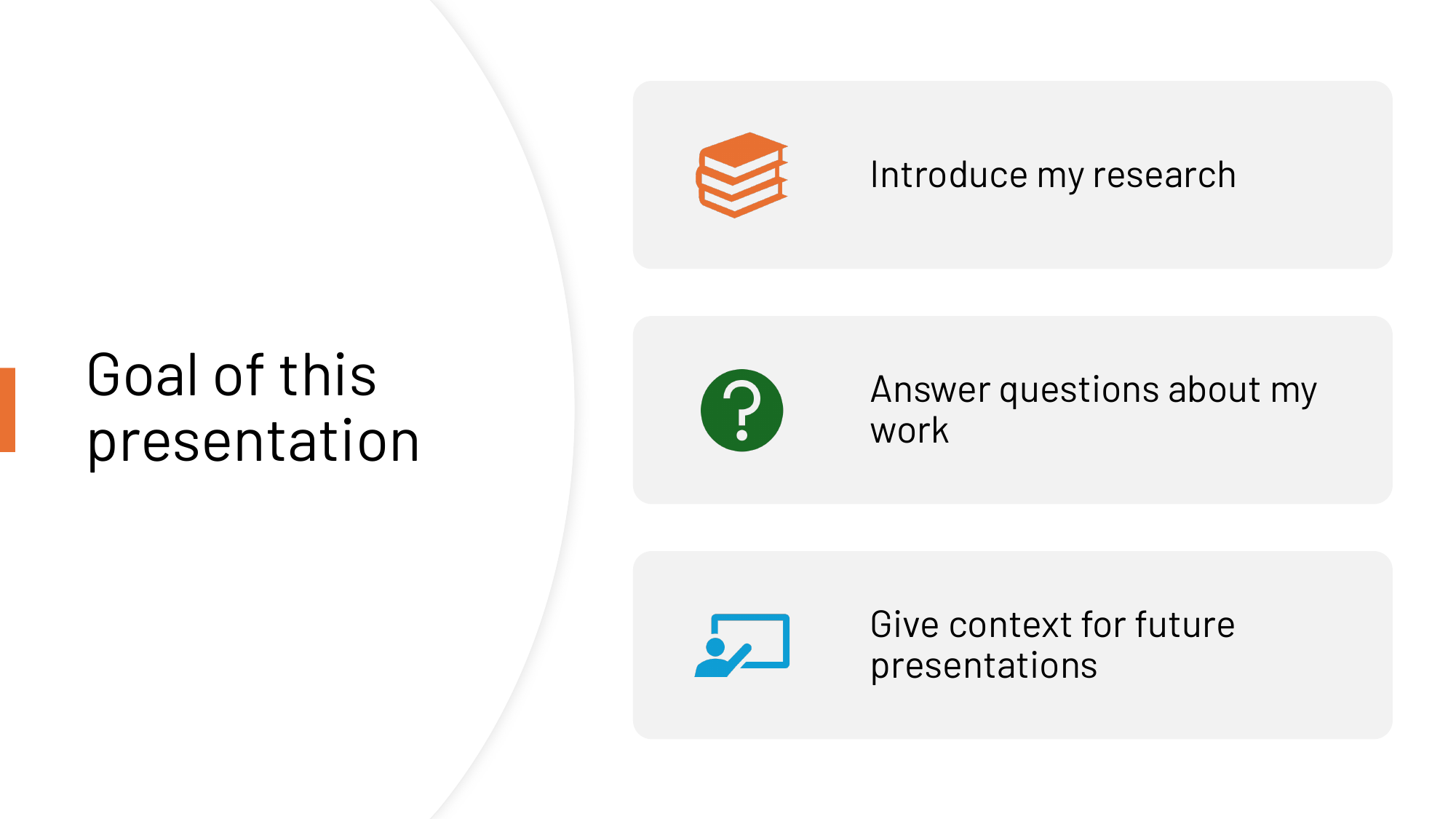

Introduce my research
Answer questions about my work
Give context for future presentations
# Goal of this presentation